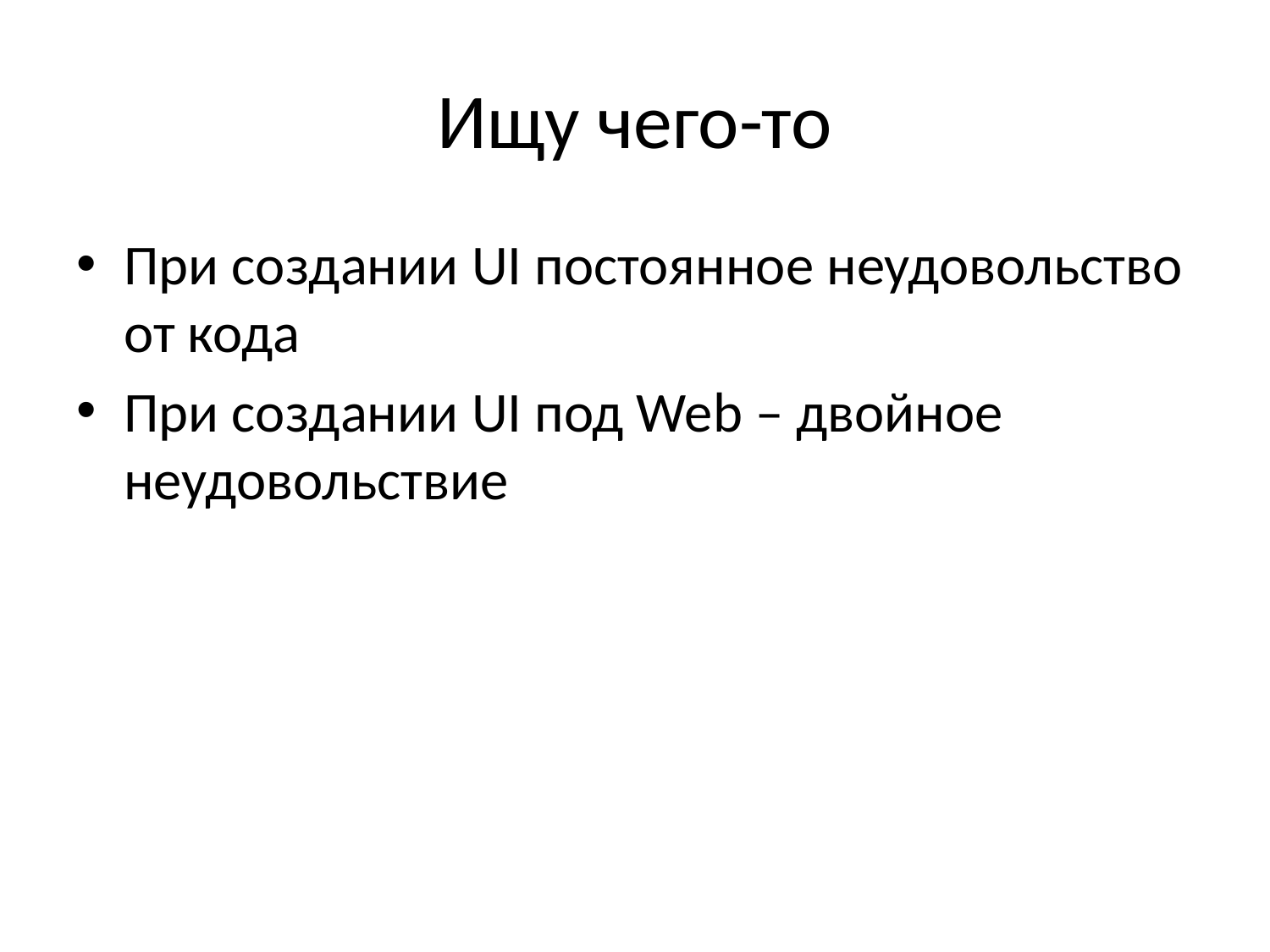

# Ищу чего-то
При создании UI постоянное неудовольство от кода
При создании UI под Web – двойное неудовольствие